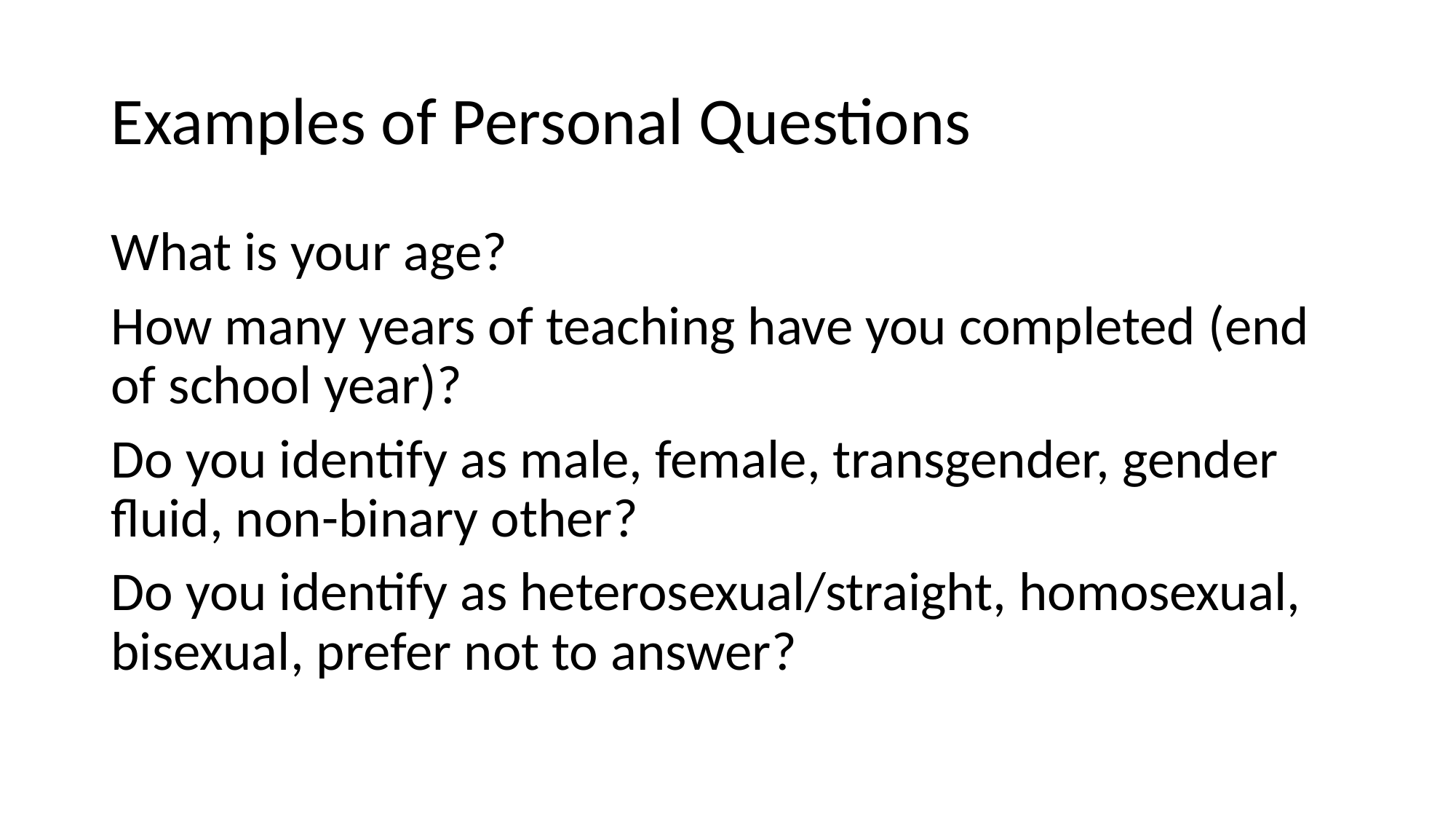

# Examples of Personal Questions
What is your age?
How many years of teaching have you completed (end of school year)?
Do you identify as male, female, transgender, gender fluid, non-binary other?
Do you identify as heterosexual/straight, homosexual, bisexual, prefer not to answer?